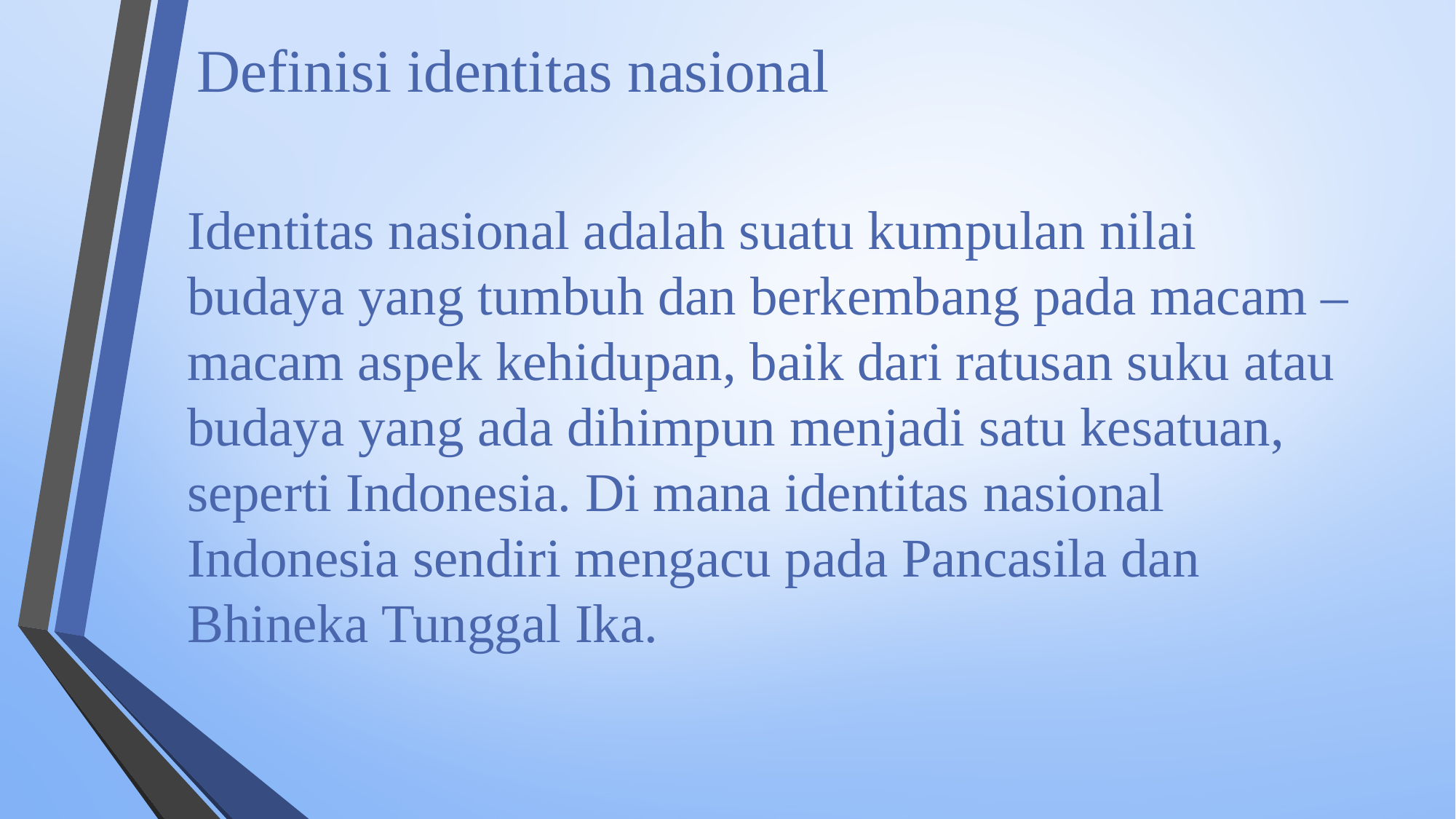

# Definisi identitas nasional
Identitas nasional adalah suatu kumpulan nilai budaya yang tumbuh dan berkembang pada macam – macam aspek kehidupan, baik dari ratusan suku atau budaya yang ada dihimpun menjadi satu kesatuan, seperti Indonesia. Di mana identitas nasional Indonesia sendiri mengacu pada Pancasila dan Bhineka Tunggal Ika.